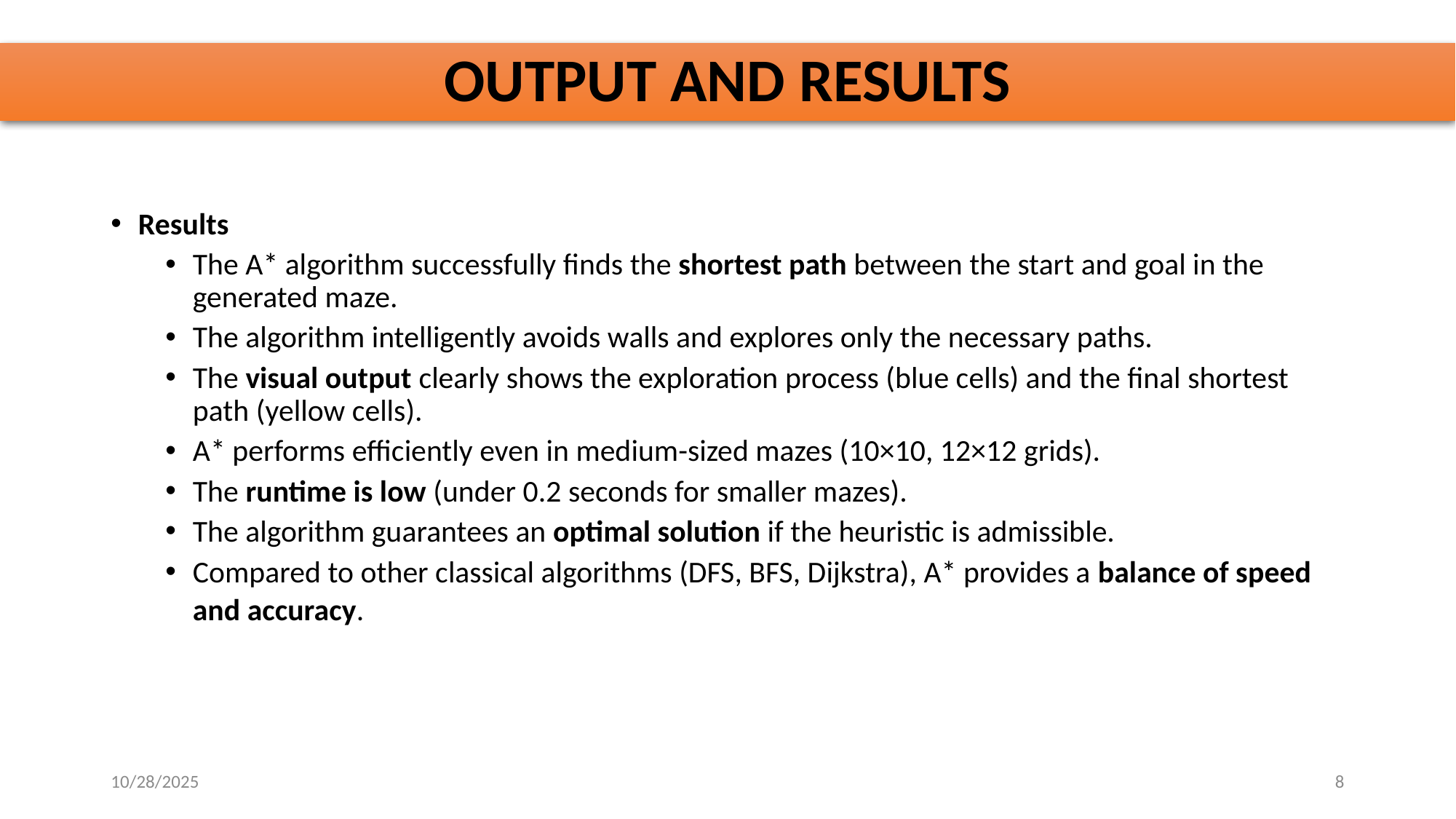

# OUTPUT AND RESULTS

Results
The A* algorithm successfully finds the shortest path between the start and goal in the generated maze.
The algorithm intelligently avoids walls and explores only the necessary paths.
The visual output clearly shows the exploration process (blue cells) and the final shortest path (yellow cells).
A* performs efficiently even in medium-sized mazes (10×10, 12×12 grids).
The runtime is low (under 0.2 seconds for smaller mazes).
The algorithm guarantees an optimal solution if the heuristic is admissible.
Compared to other classical algorithms (DFS, BFS, Dijkstra), A* provides a balance of speed and accuracy.

10/28/2025
8